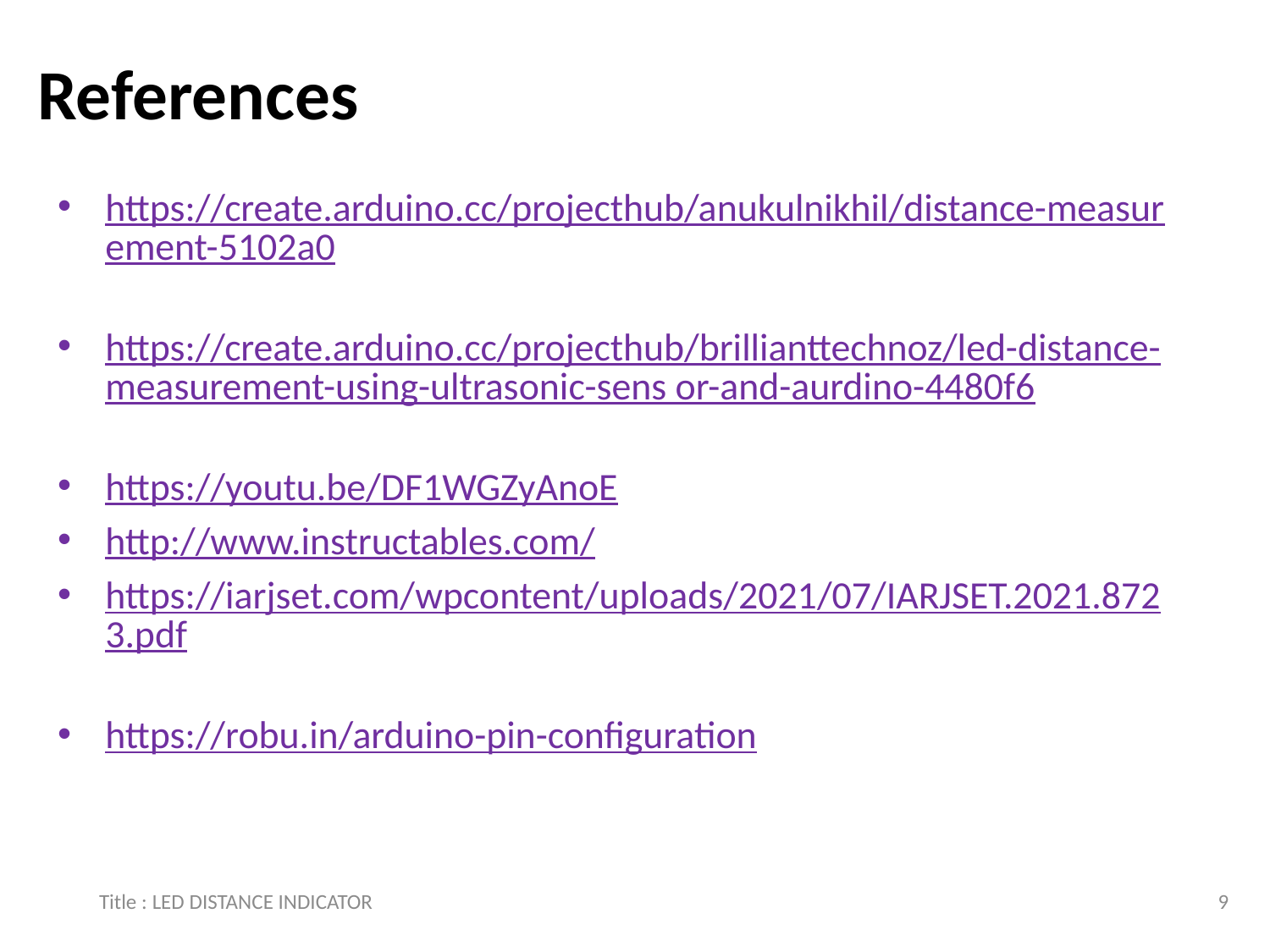

# References
https://create.arduino.cc/projecthub/anukulnikhil/distance-measurement-5102a0
https://create.arduino.cc/projecthub/brillianttechnoz/led-distance-measurement-using-ultrasonic-sens or-and-aurdino-4480f6
https://youtu.be/DF1WGZyAnoE
http://www.instructables.com/
https://iarjset.com/wpcontent/uploads/2021/07/IARJSET.2021.8723.pdf
https://robu.in/arduino-pin-configuration

Title : LED DISTANCE INDICATOR
9